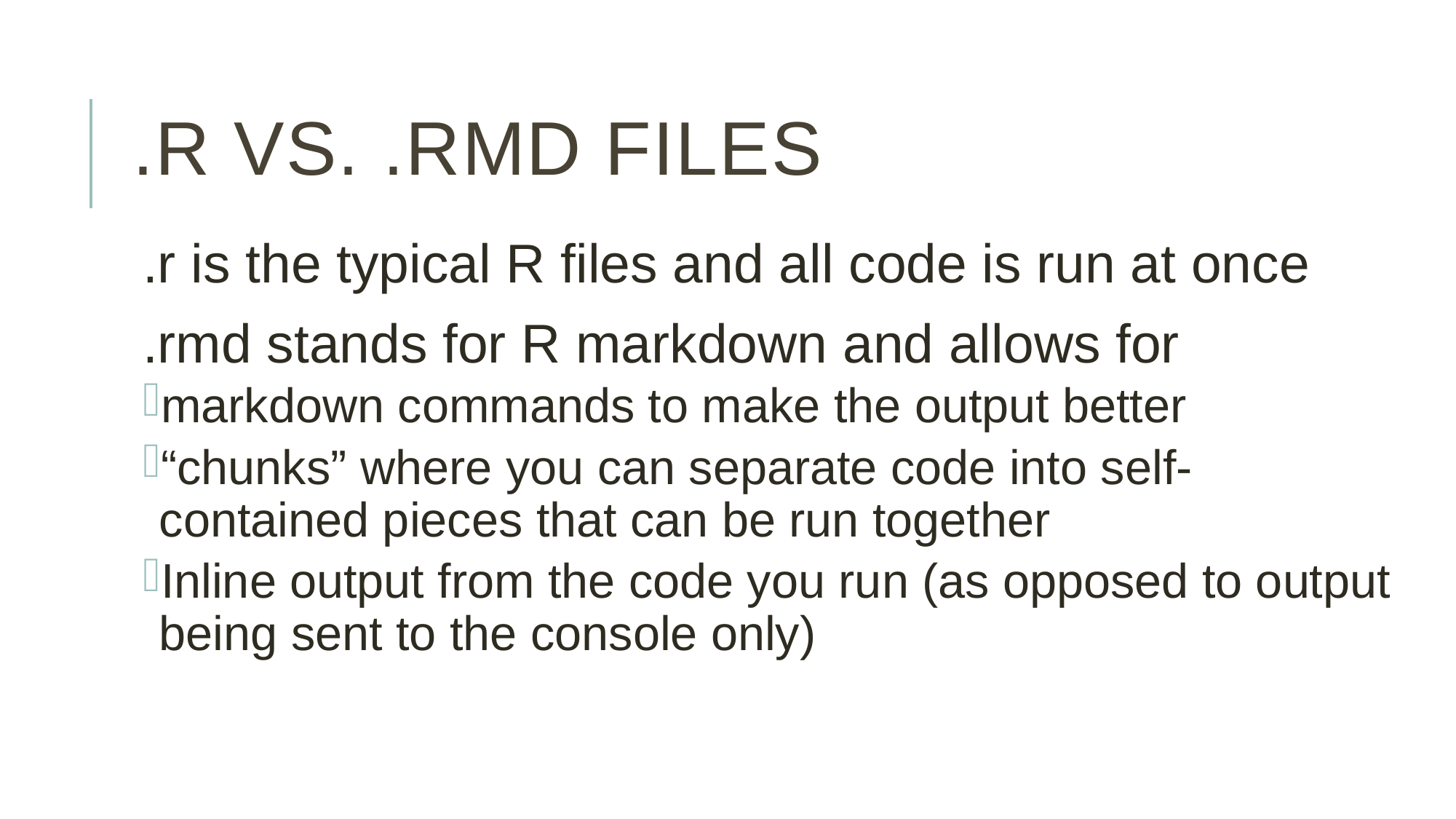

# .r vs. .rmd files
.r is the typical R files and all code is run at once
.rmd stands for R markdown and allows for
markdown commands to make the output better
“chunks” where you can separate code into self-contained pieces that can be run together
Inline output from the code you run (as opposed to output being sent to the console only)